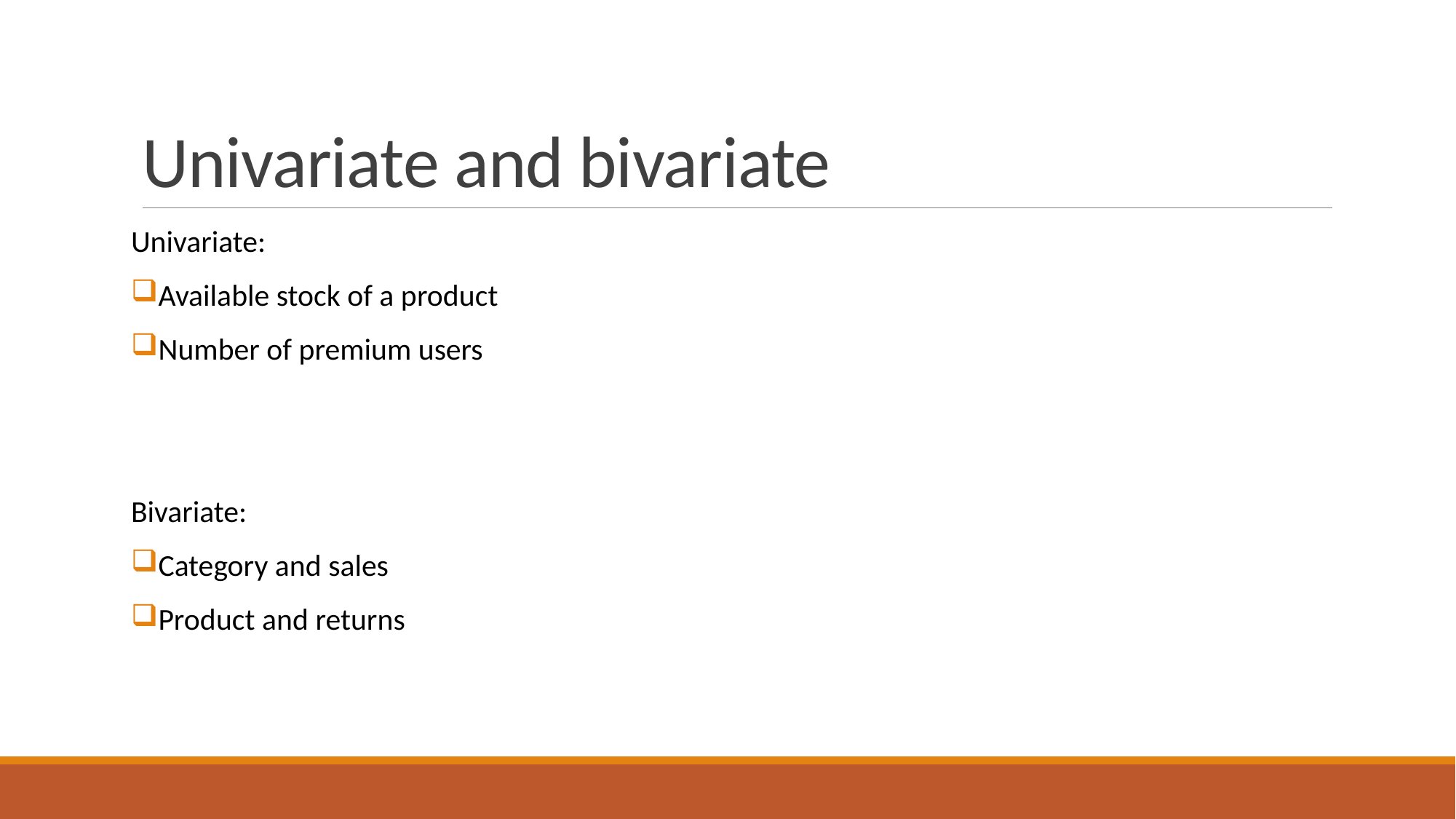

# Univariate and bivariate
Univariate:
Available stock of a product
Number of premium users

Bivariate:
Category and sales
Product and returns